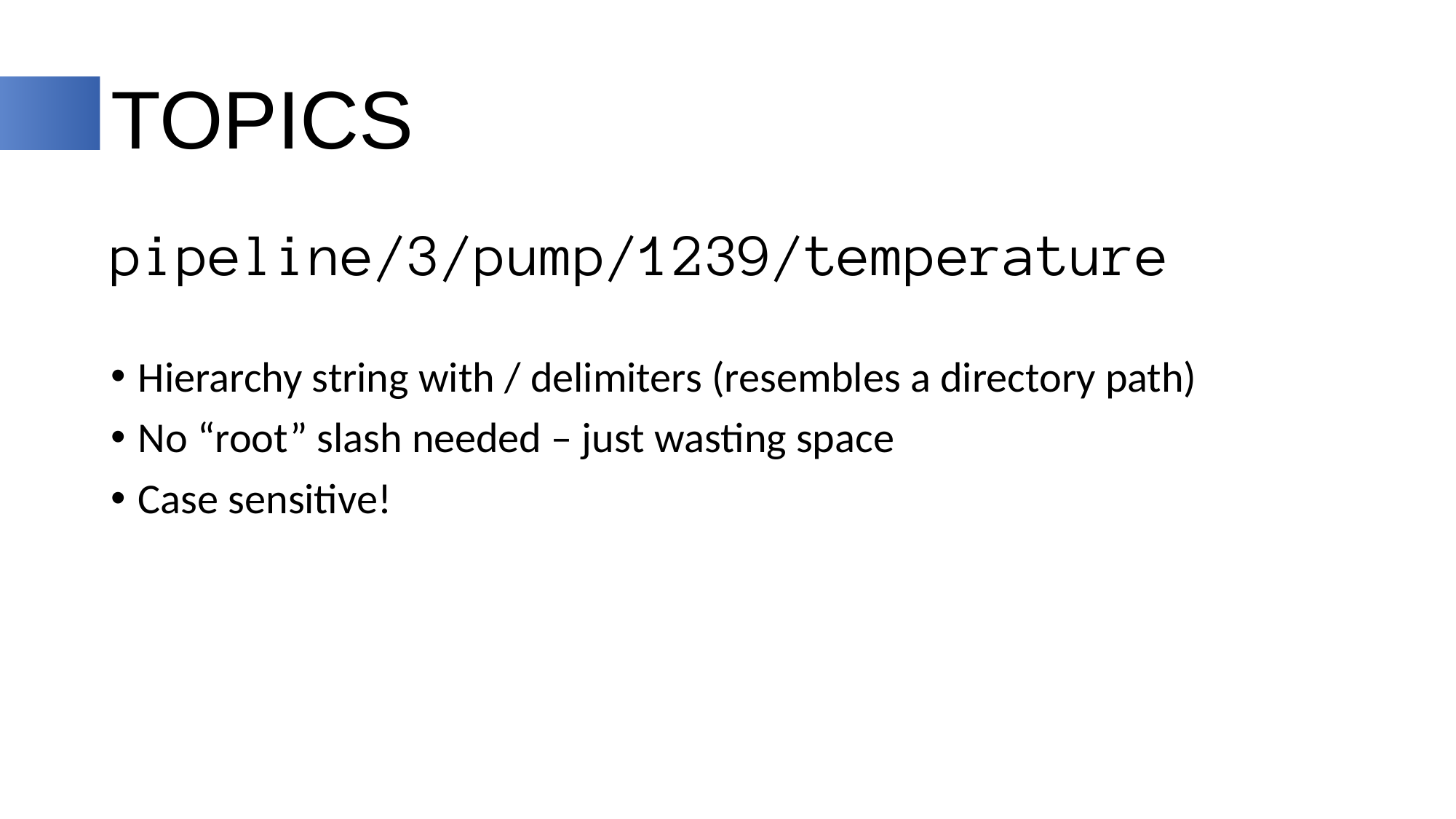

# Topics
pipeline/3/pump/1239/temperature
Hierarchy string with / delimiters (resembles a directory path)
No “root” slash needed – just wasting space
Case sensitive!